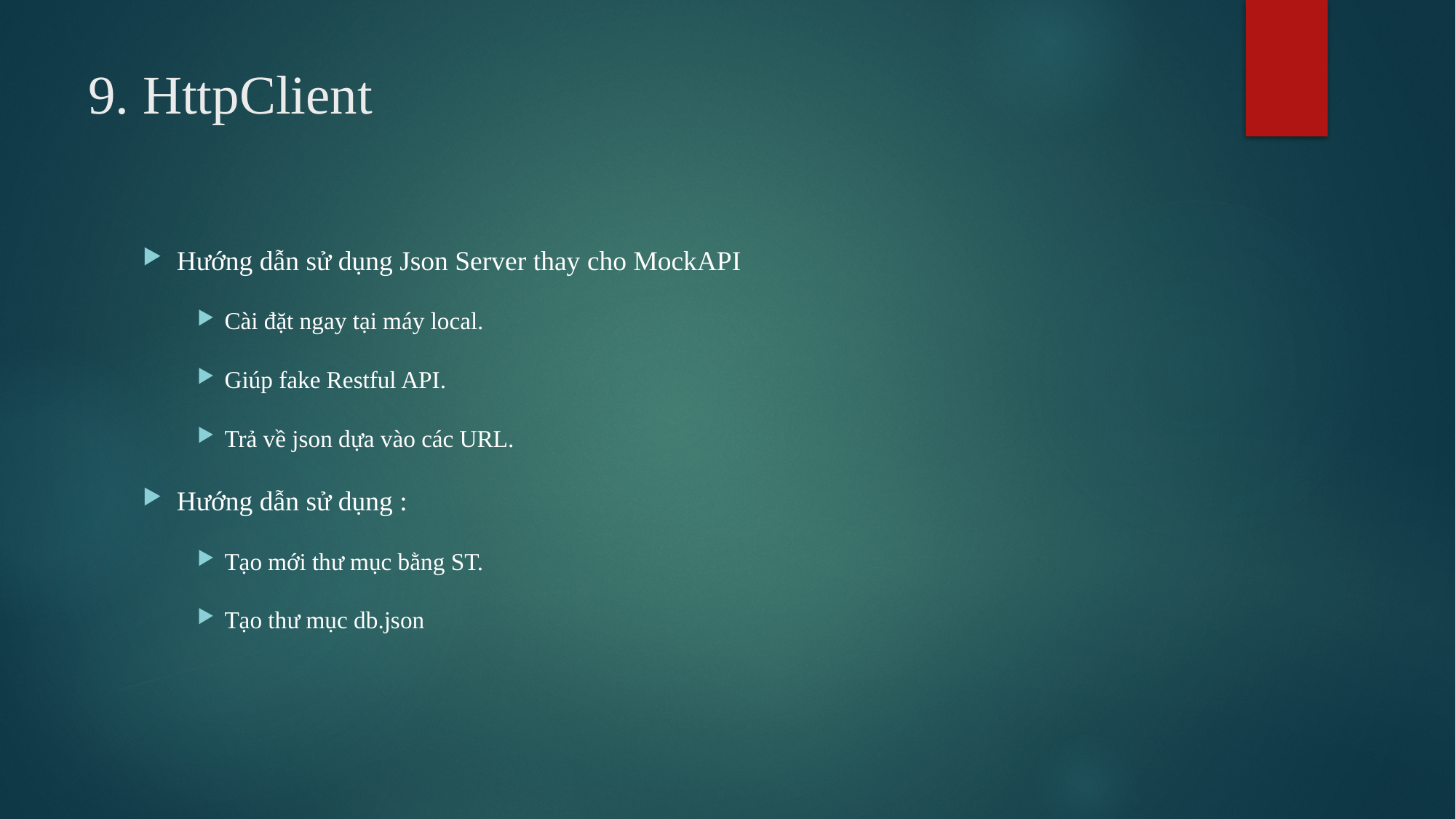

# 9. HttpClient
Hướng dẫn sử dụng Json Server thay cho MockAPI
Cài đặt ngay tại máy local.
Giúp fake Restful API.
Trả về json dựa vào các URL.
Hướng dẫn sử dụng :
Tạo mới thư mục bằng ST.
Tạo thư mục db.json